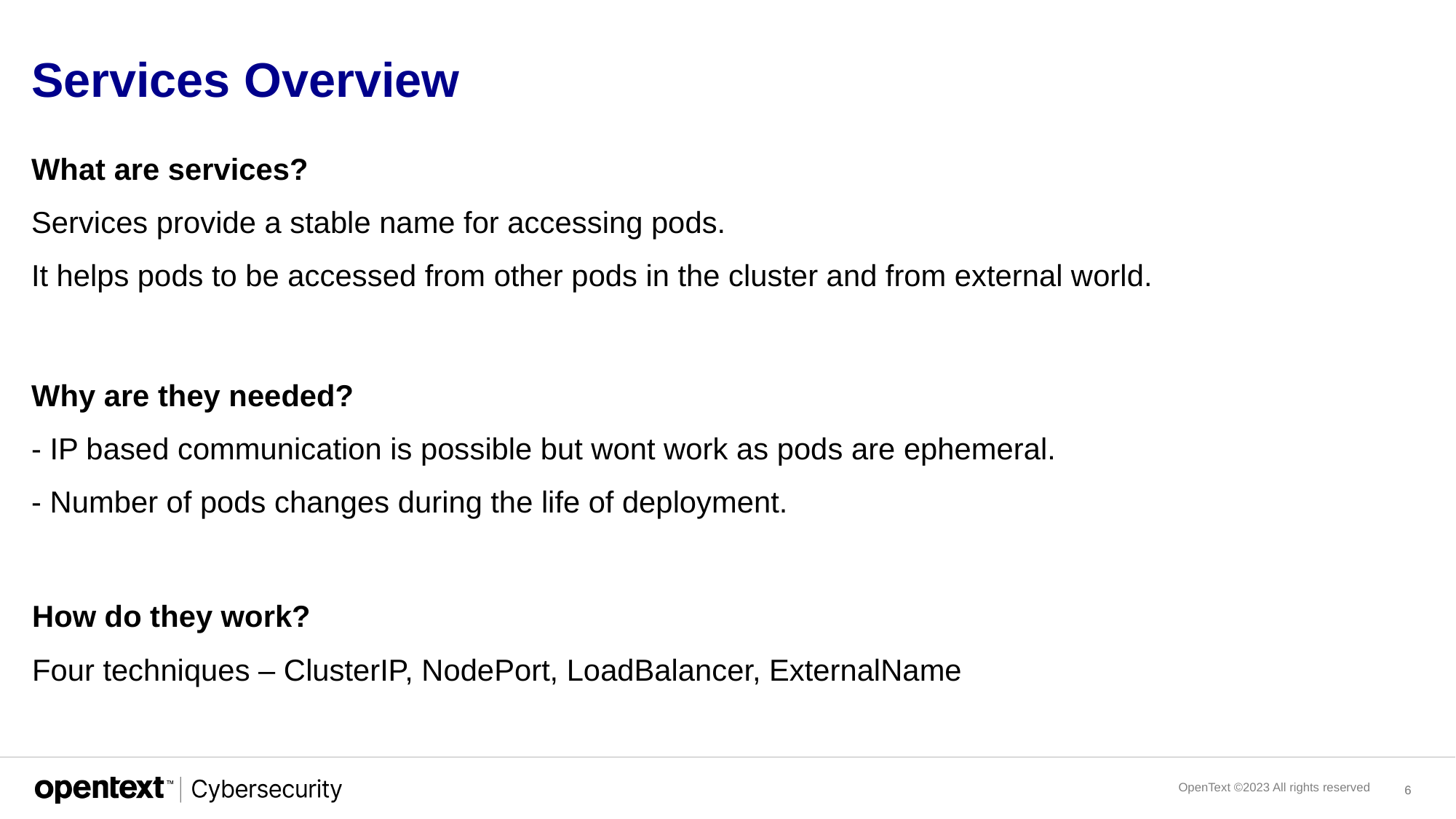

# Services Overview
What are services?
Services provide a stable name for accessing pods.
It helps pods to be accessed from other pods in the cluster and from external world.

Why are they needed?
- IP based communication is possible but wont work as pods are ephemeral.
- Number of pods changes during the life of deployment.

How do they work?
Four techniques – ClusterIP, NodePort, LoadBalancer, ExternalName